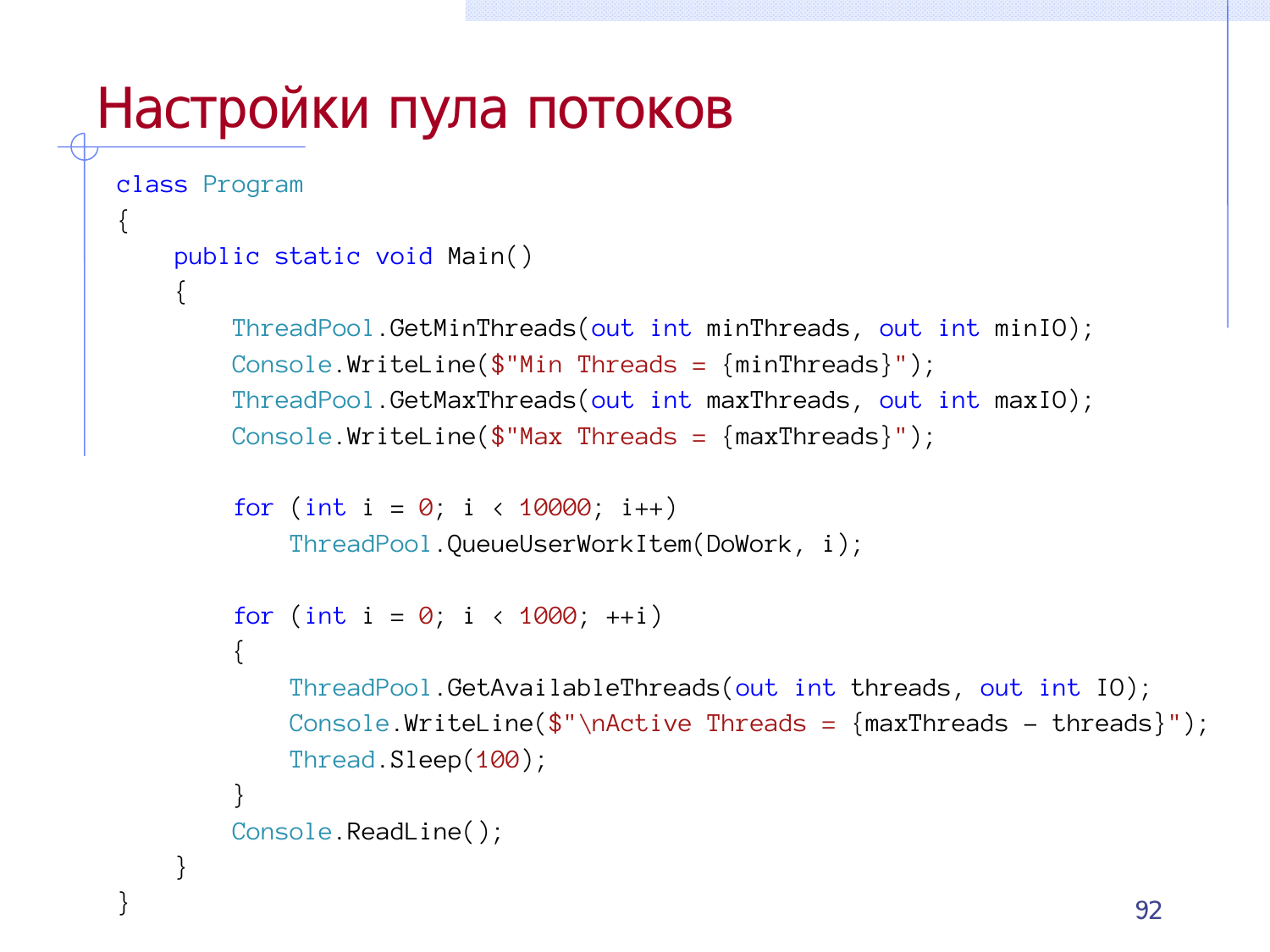

# Настройки пула потоков
class Program
{
    public static void Main()
    {
        ThreadPool.GetMinThreads(out int minThreads, out int minIO);
        Console.WriteLine($"Min Threads = {minThreads}");
        ThreadPool.GetMaxThreads(out int maxThreads, out int maxIO);
        Console.WriteLine($"Max Threads = {maxThreads}");

        for (int i = 0; i < 10000; i++)
            ThreadPool.QueueUserWorkItem(DoWork, i);

        for (int i = 0; i < 1000; ++i)
        {
            ThreadPool.GetAvailableThreads(out int threads, out int IO);
            Console.WriteLine($"\nActive Threads = {maxThreads - threads}");
            Thread.Sleep(100);
        }
        Console.ReadLine();
    }
}
92